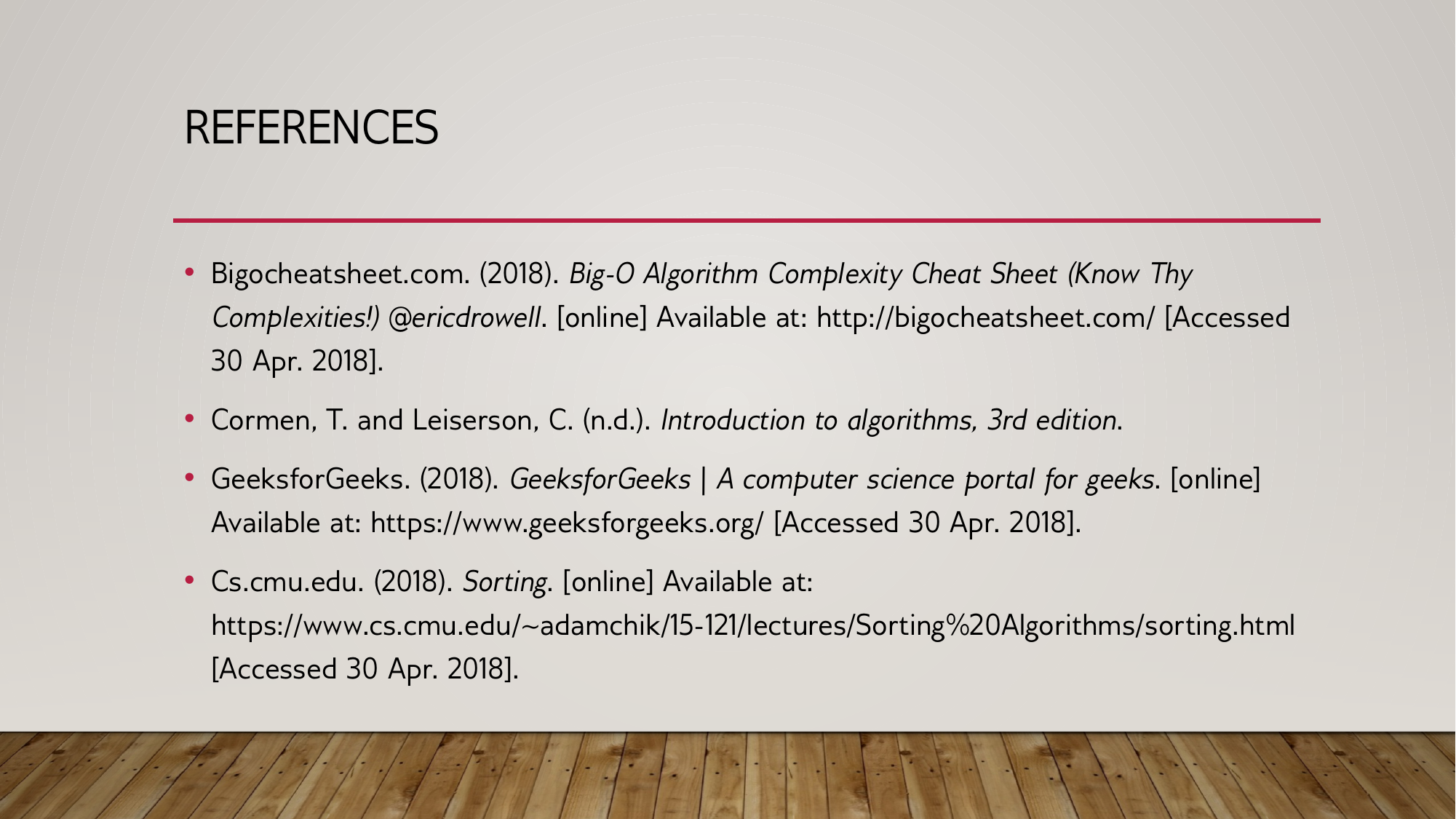

# RefErences
Bigocheatsheet.com. (2018). Big-O Algorithm Complexity Cheat Sheet (Know Thy Complexities!) @ericdrowell. [online] Available at: http://bigocheatsheet.com/ [Accessed 30 Apr. 2018].
Cormen, T. and Leiserson, C. (n.d.). Introduction to algorithms, 3rd edition.
GeeksforGeeks. (2018). GeeksforGeeks | A computer science portal for geeks. [online] Available at: https://www.geeksforgeeks.org/ [Accessed 30 Apr. 2018].
Cs.cmu.edu. (2018). Sorting. [online] Available at: https://www.cs.cmu.edu/~adamchik/15-121/lectures/Sorting%20Algorithms/sorting.html [Accessed 30 Apr. 2018].